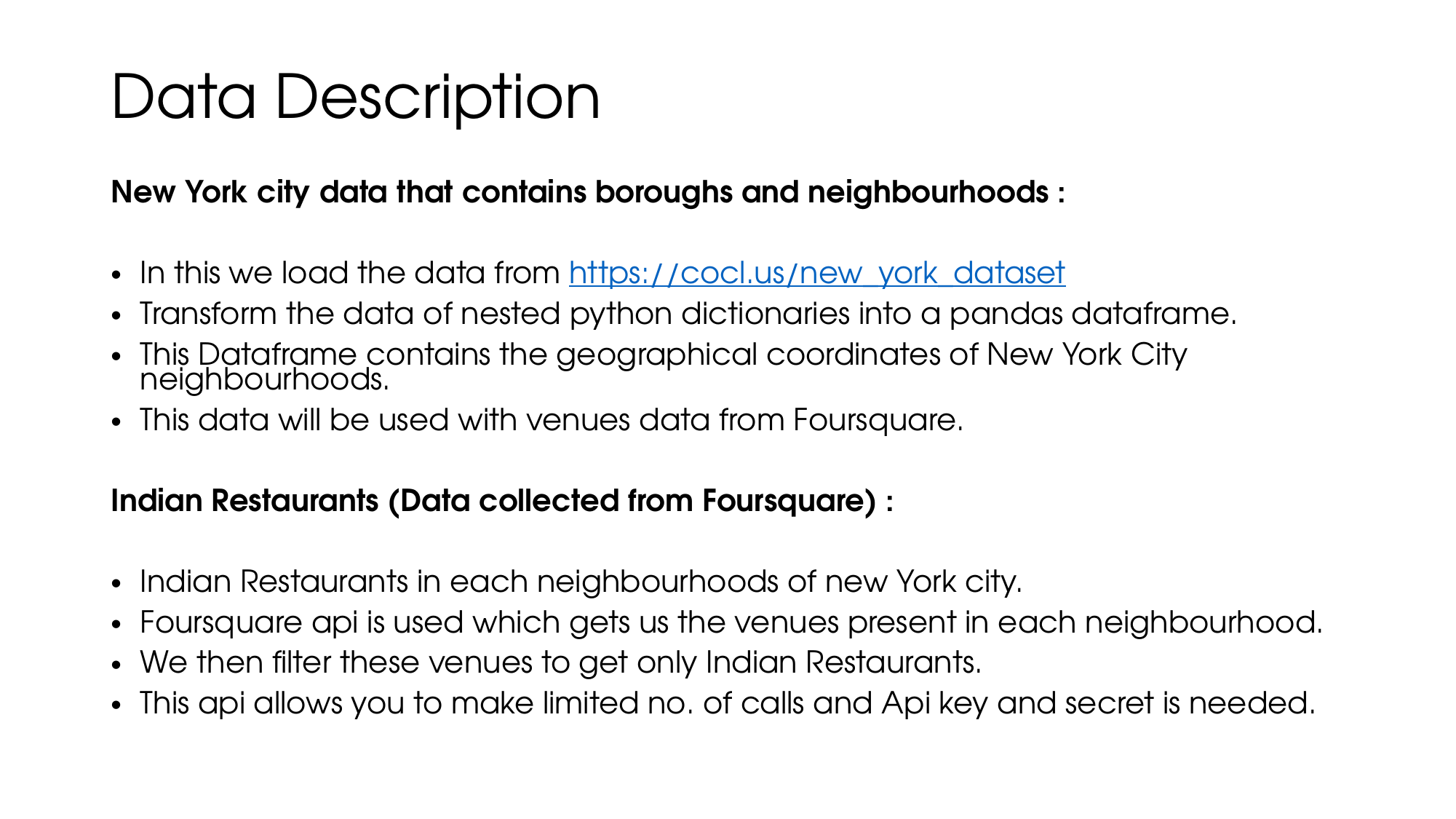

# Data Description

New York city data that contains boroughs and neighbourhoods :

In this we load the data from https://cocl.us/new_york_dataset
Transform the data of nested python dictionaries into a pandas dataframe.
This Dataframe contains the geographical coordinates of New York City neighbourhoods.
This data will be used with venues data from Foursquare.

Indian Restaurants (Data collected from Foursquare) :

Indian Restaurants in each neighbourhoods of new York city.
Foursquare api is used which gets us the venues present in each neighbourhood.
We then filter these venues to get only Indian Restaurants.
This api allows you to make limited no. of calls and Api key and secret is needed.